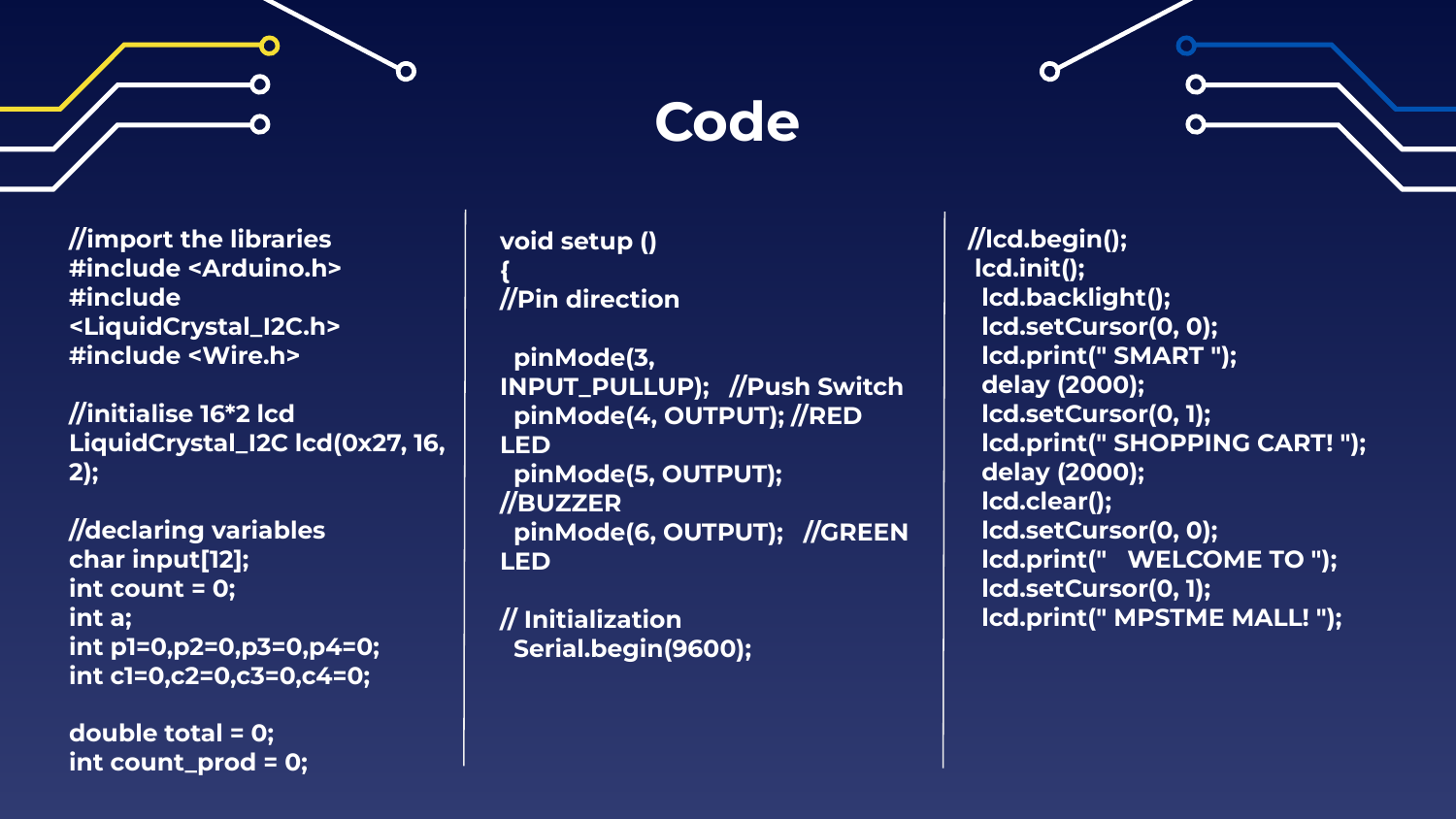

# Code
//import the libraries
#include <Arduino.h>
#include <LiquidCrystal_I2C.h>
#include <Wire.h>

//initialise 16*2 lcd
LiquidCrystal_I2C lcd(0x27, 16, 2);

//declaring variables
char input[12];
int count = 0;
int a;
int p1=0,p2=0,p3=0,p4=0;
int c1=0,c2=0,c3=0,c4=0;

double total = 0;
int count_prod = 0;
//lcd.begin();
 lcd.init();
  lcd.backlight();
  lcd.setCursor(0, 0);
  lcd.print(" SMART ");
  delay (2000);
  lcd.setCursor(0, 1);
  lcd.print(" SHOPPING CART! ");
  delay (2000);
  lcd.clear();
  lcd.setCursor(0, 0);
  lcd.print("   WELCOME TO ");
  lcd.setCursor(0, 1);
  lcd.print(" MPSTME MALL! ");

void setup ()
{
//Pin direction

  pinMode(3, INPUT_PULLUP);   //Push Switch
  pinMode(4, OUTPUT); //RED LED
  pinMode(5, OUTPUT);   //BUZZER
  pinMode(6, OUTPUT);   //GREEN LED

// Initialization
  Serial.begin(9600);